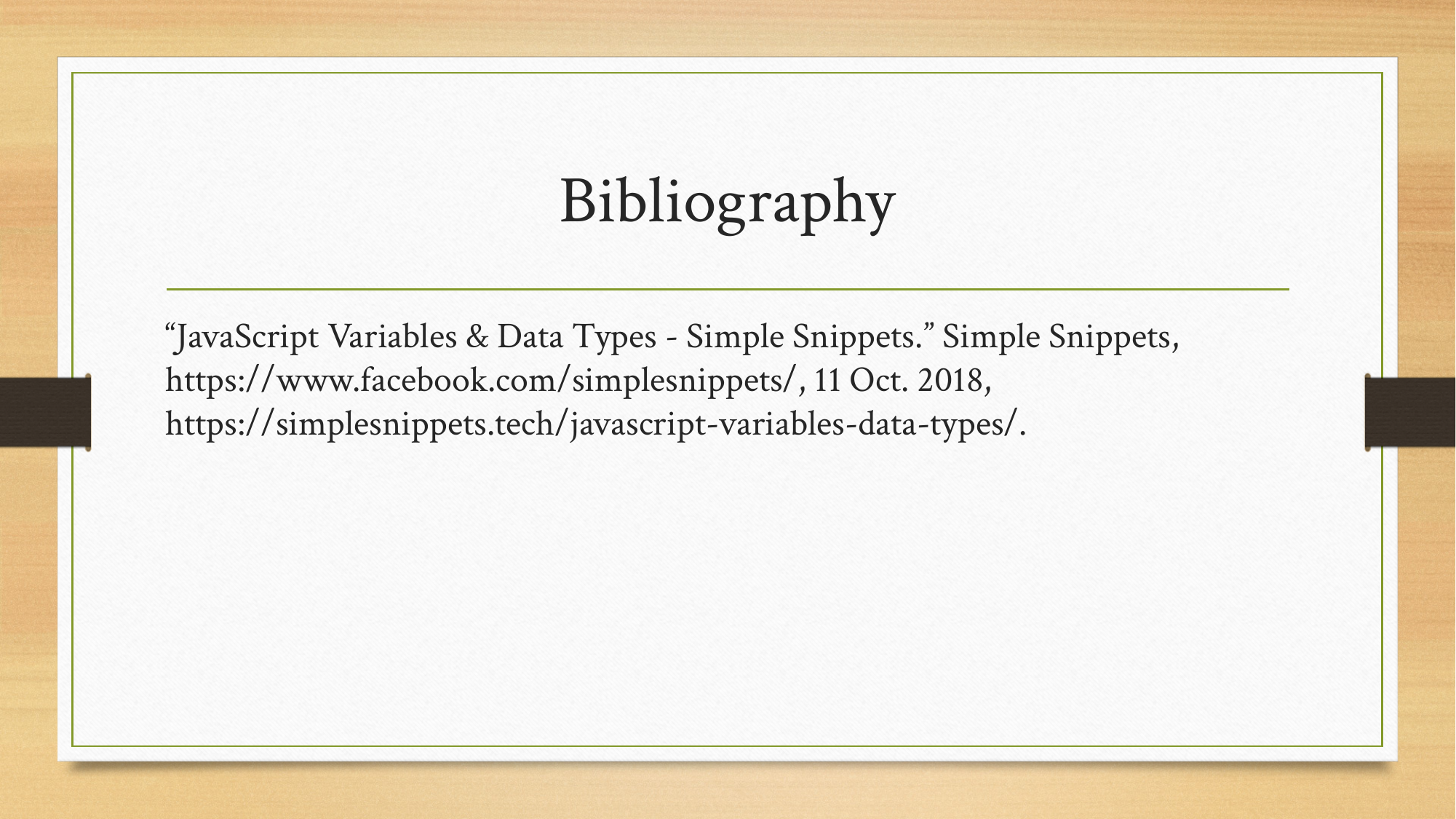

# Bibliography
“JavaScript Variables & Data Types - Simple Snippets.” Simple Snippets, https://www.facebook.com/simplesnippets/, 11 Oct. 2018, https://simplesnippets.tech/javascript-variables-data-types/.